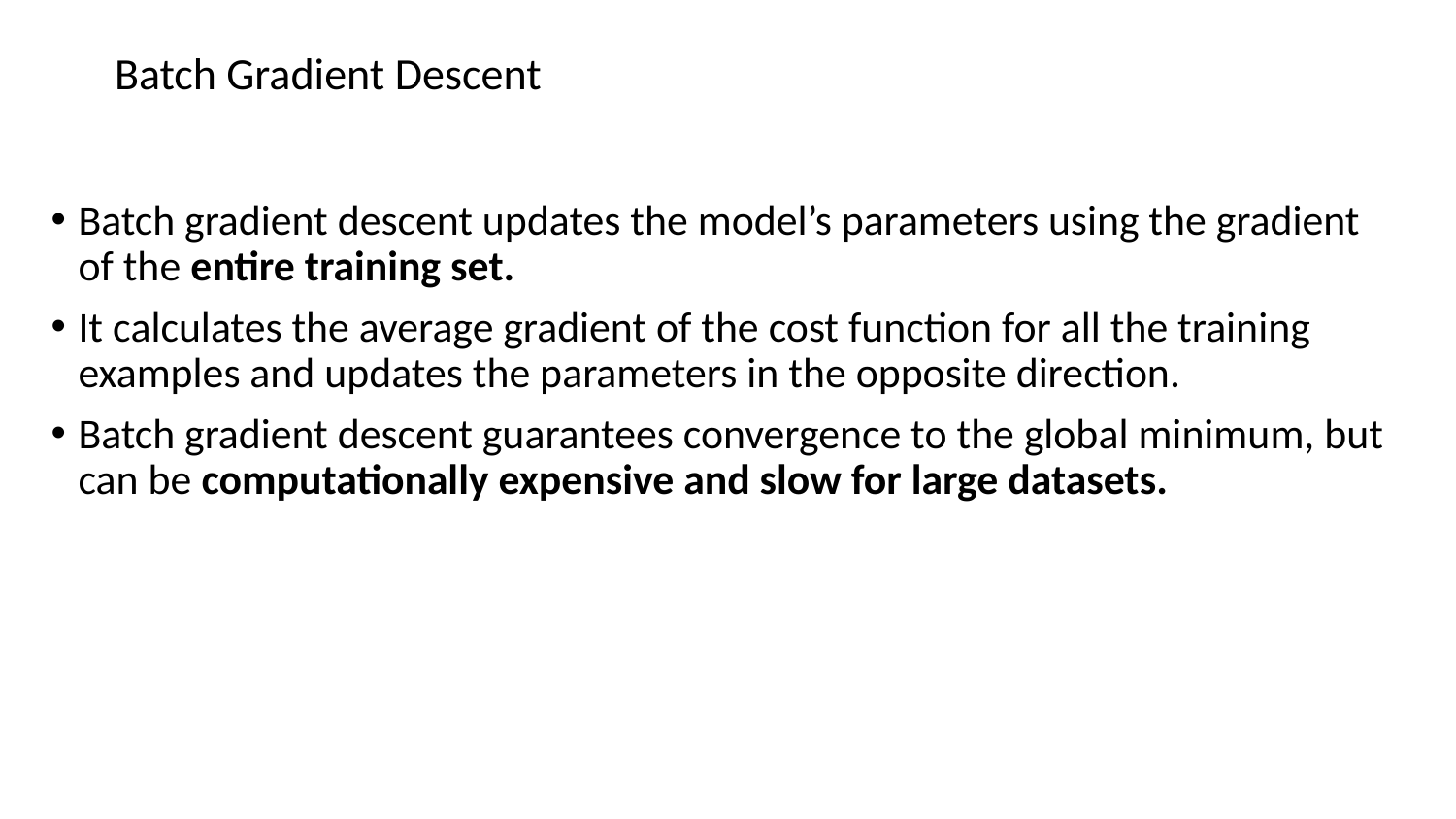

# Batch Gradient Descent
Batch gradient descent updates the model’s parameters using the gradient of the entire training set.
It calculates the average gradient of the cost function for all the training examples and updates the parameters in the opposite direction.
Batch gradient descent guarantees convergence to the global minimum, but can be computationally expensive and slow for large datasets.